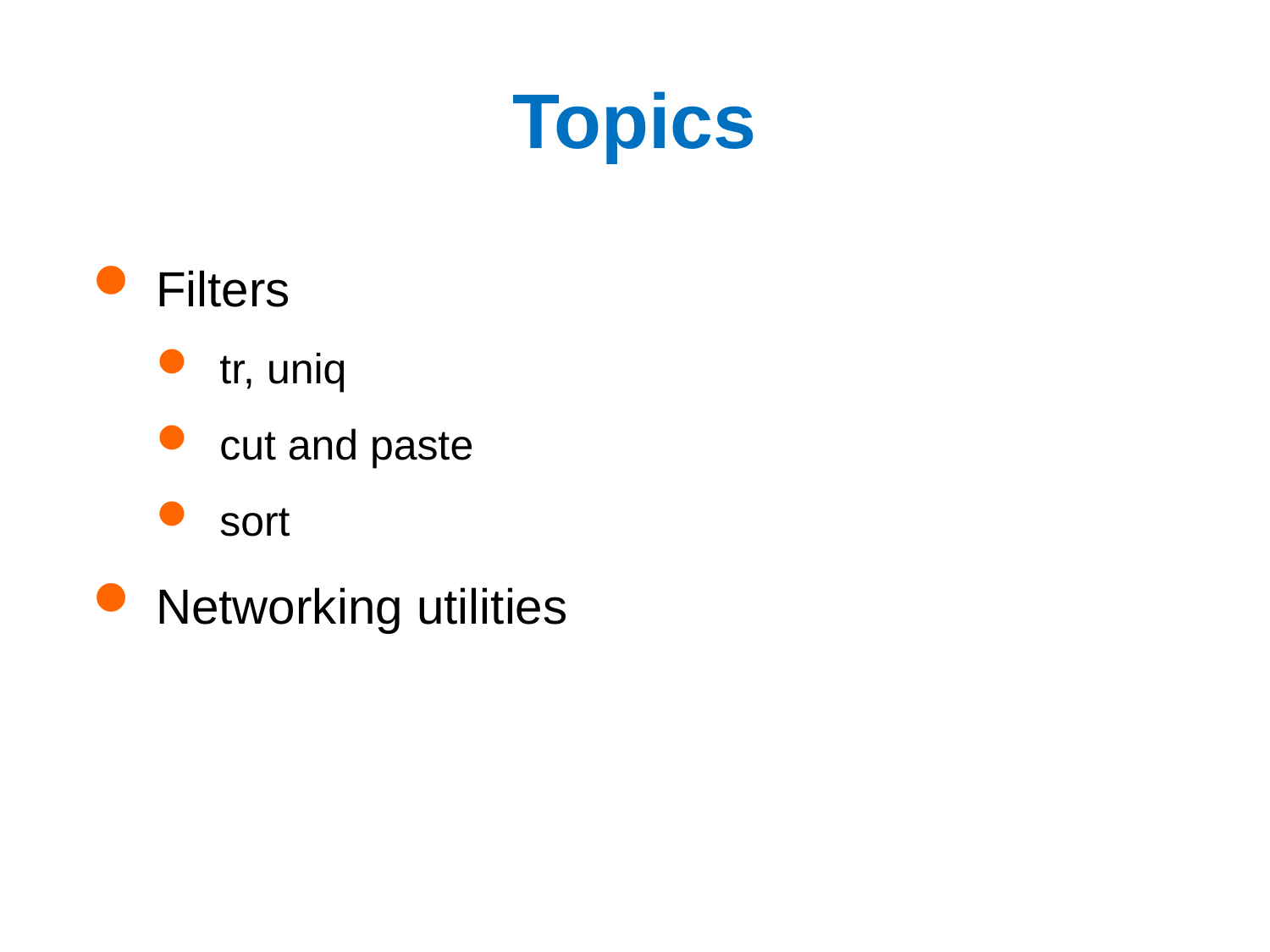

# Topics
Filters
tr, uniq
cut and paste
sort
Networking utilities